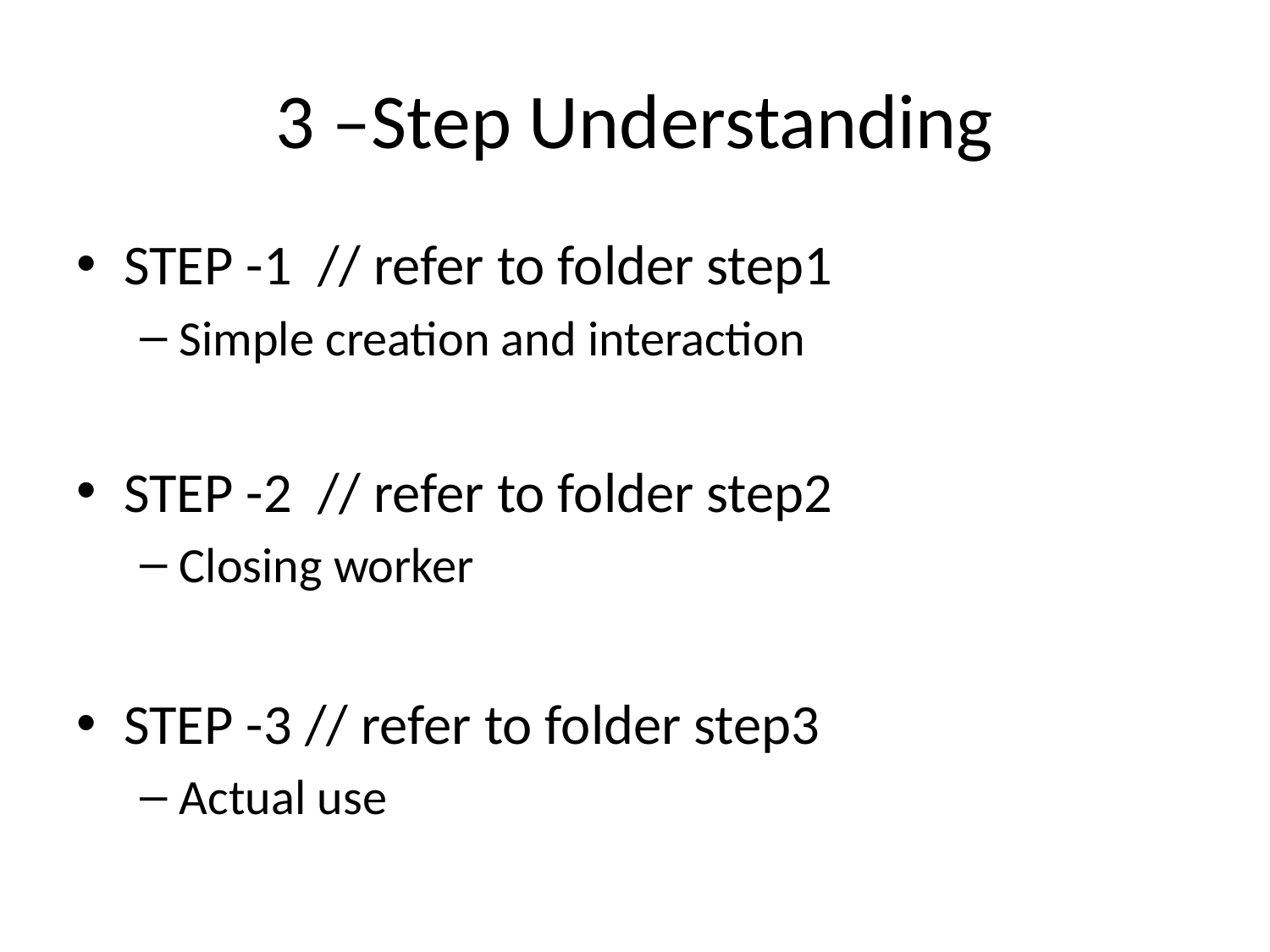

# 3 –Step Understanding
STEP -1  // refer to folder step1
Simple creation and interaction

STEP -2  // refer to folder step2
Closing worker

STEP -3 // refer to folder step3
Actual use